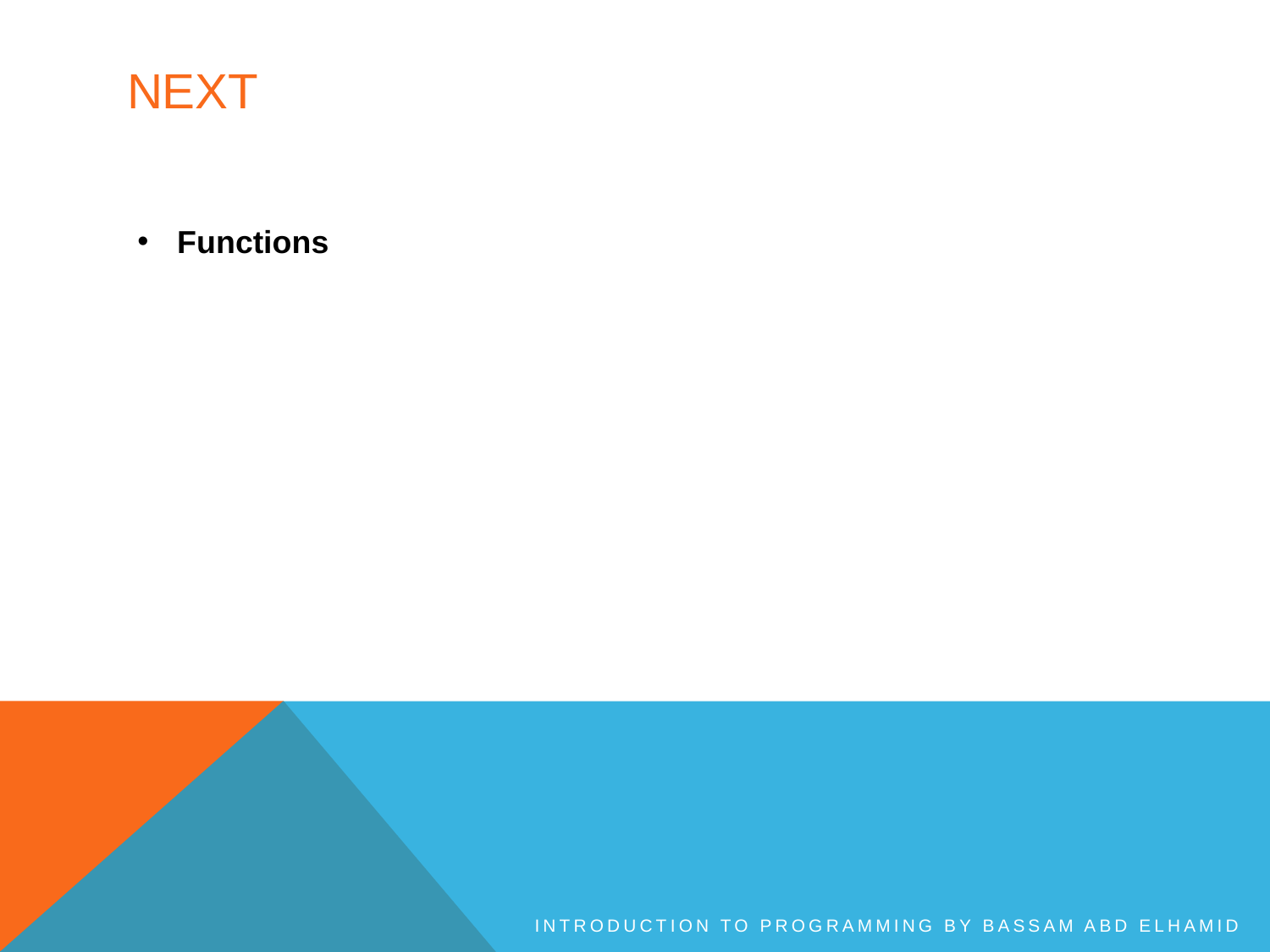

# Next
Functions
Introduction to Programming By Bassam Abd Elhamid